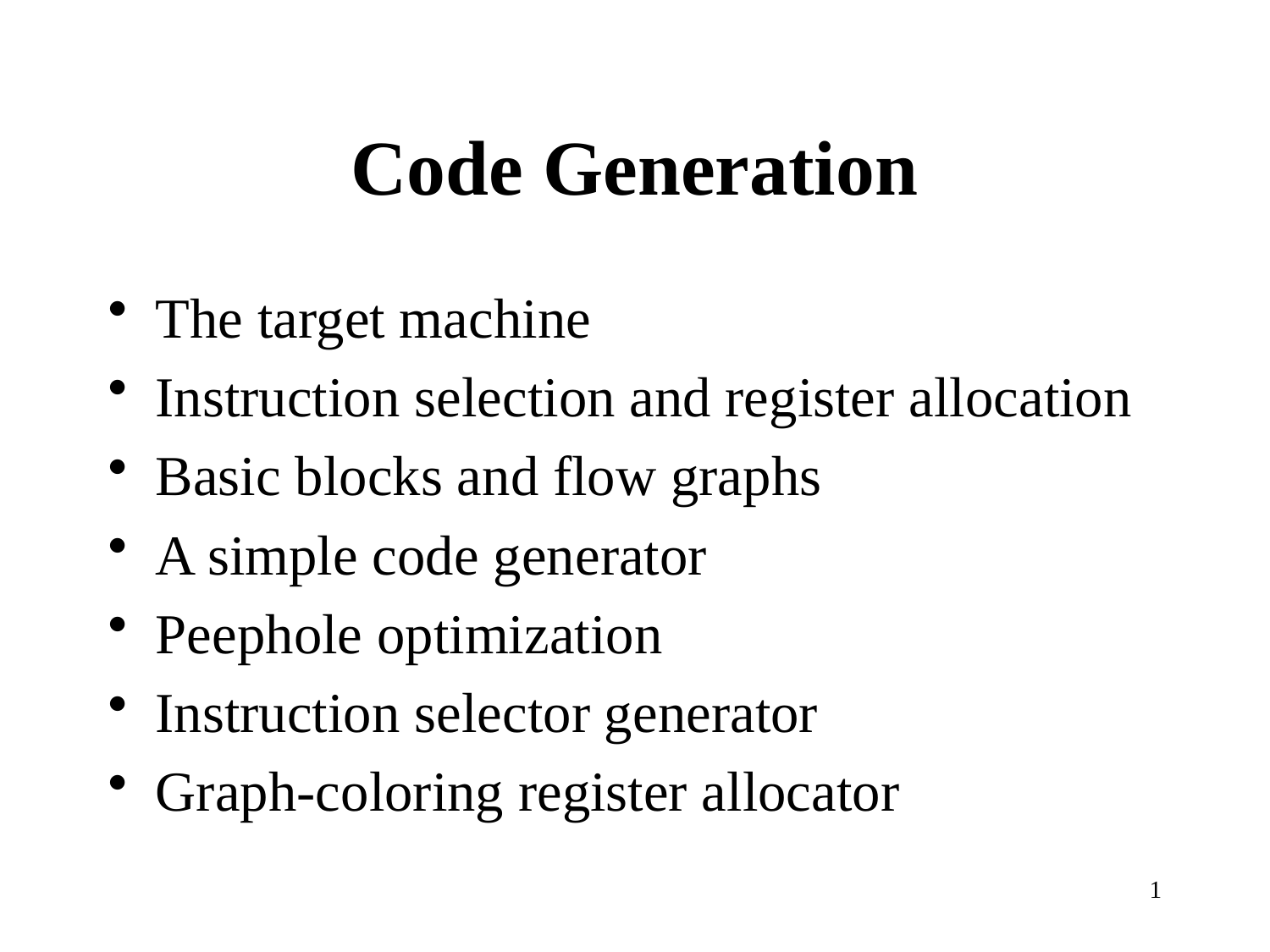

# Code Generation
The target machine
Instruction selection and register allocation
Basic blocks and flow graphs
A simple code generator
Peephole optimization
Instruction selector generator
Graph-coloring register allocator
1